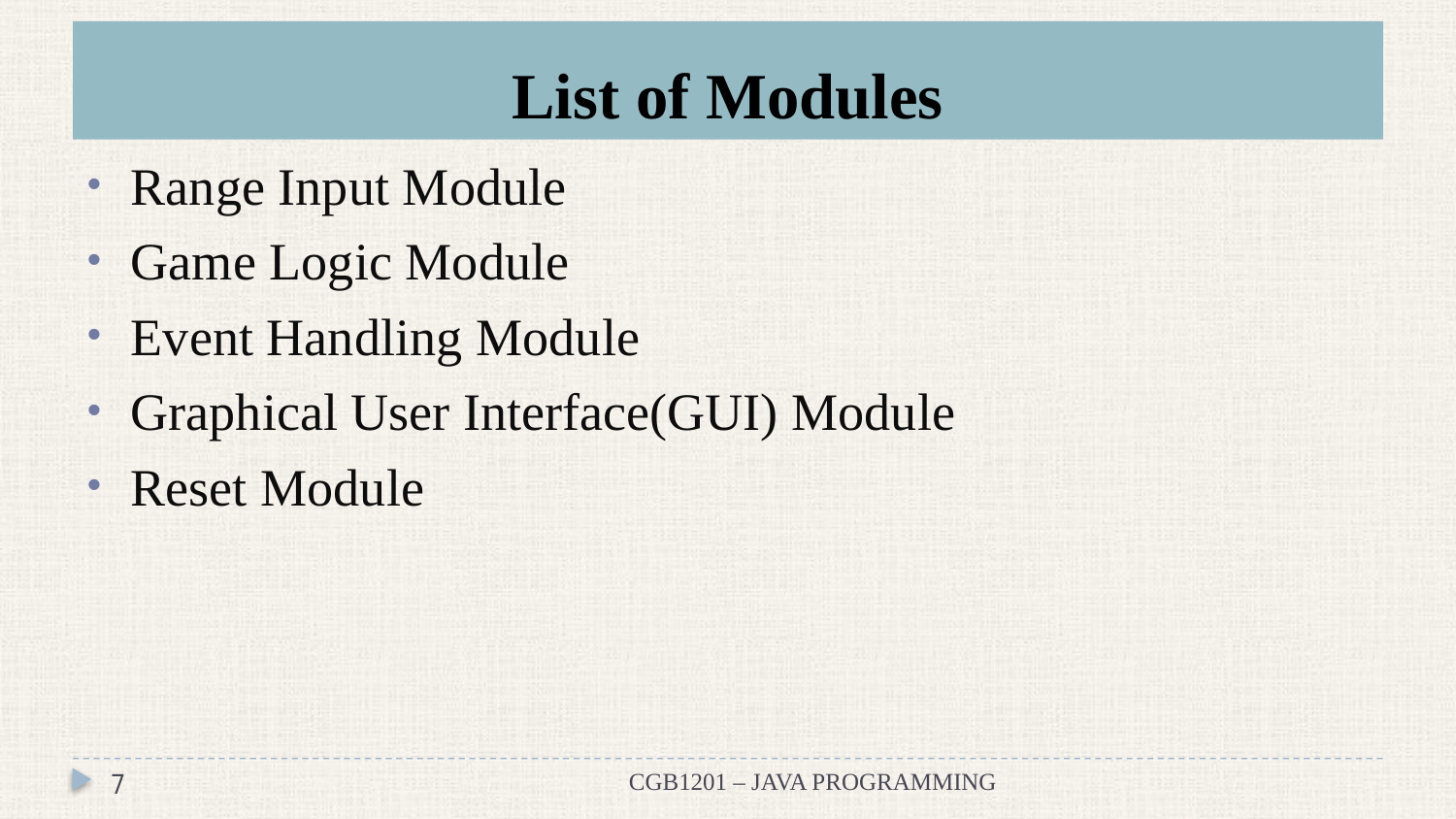

# List of Modules
Range Input Module
Game Logic Module
Event Handling Module
Graphical User Interface(GUI) Module
Reset Module

7
CGB1201 – JAVA PROGRAMMING